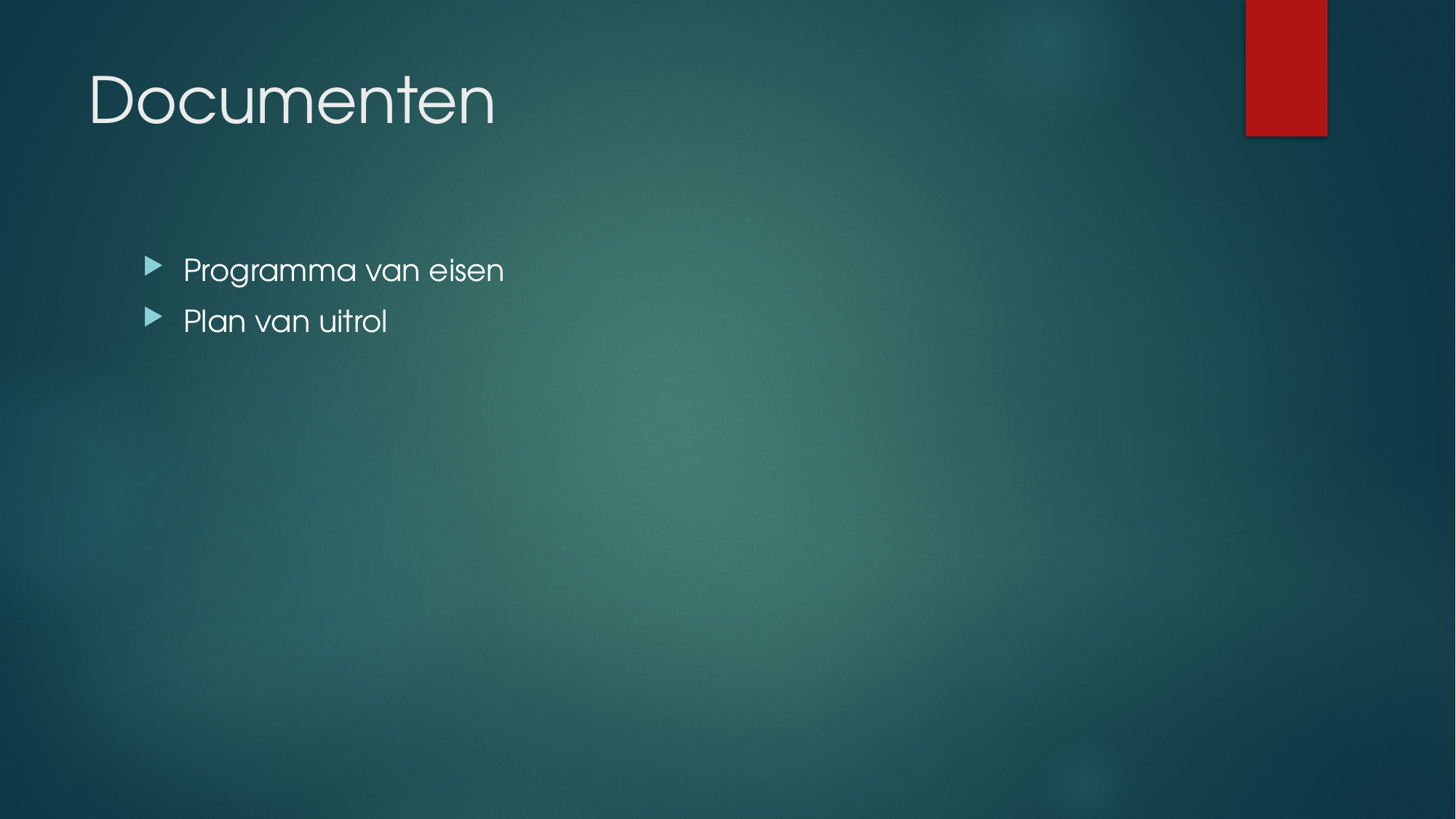

# Documenten
Programma van eisen
Plan van uitrol